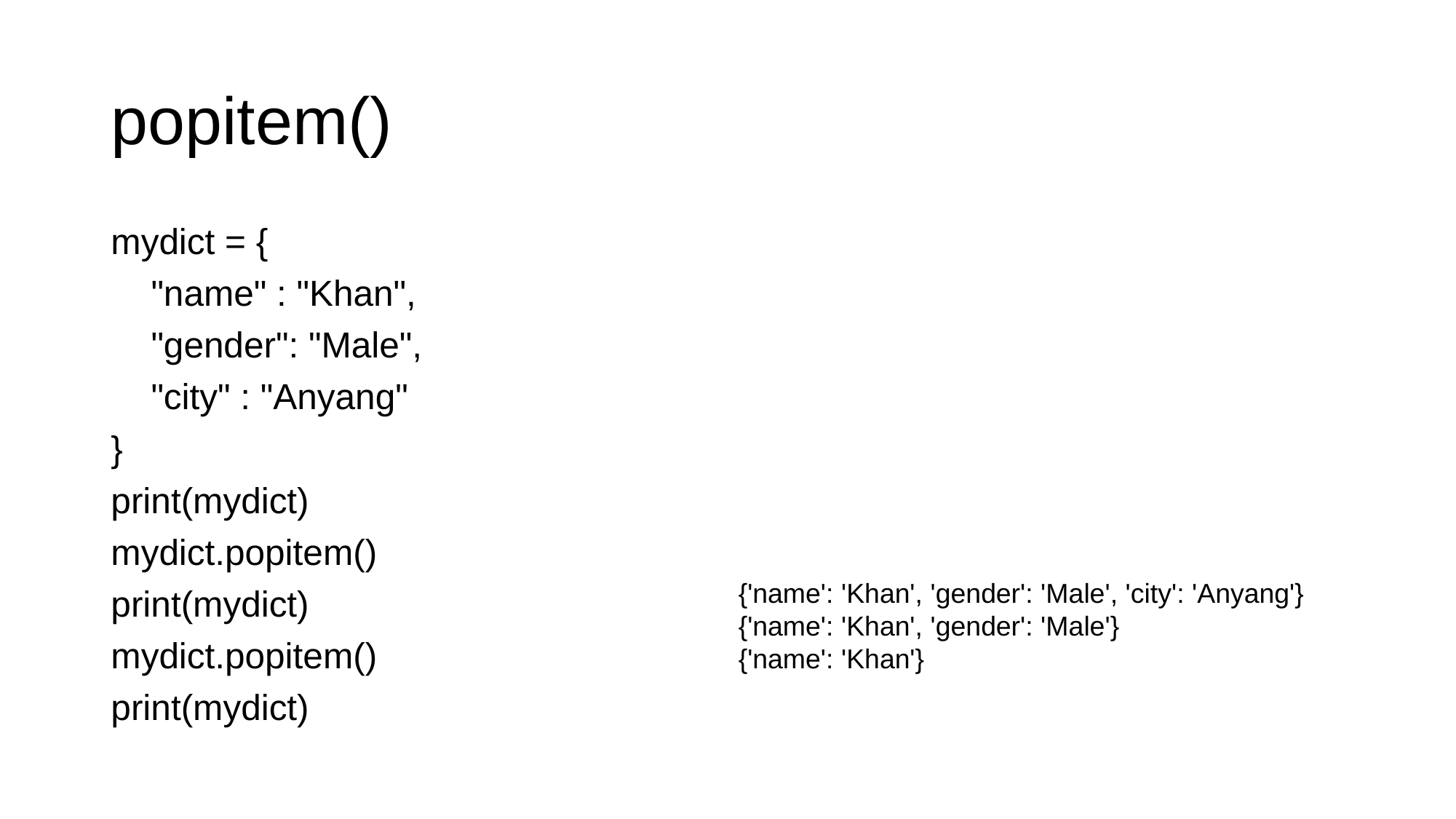

# popitem()
mydict = {
    "name" : "Khan",
    "gender": "Male",
    "city" : "Anyang"
}
print(mydict)
mydict.popitem()
print(mydict)
mydict.popitem()
print(mydict)

{'name': 'Khan', 'gender': 'Male', 'city': 'Anyang'}
{'name': 'Khan', 'gender': 'Male'}
{'name': 'Khan'}